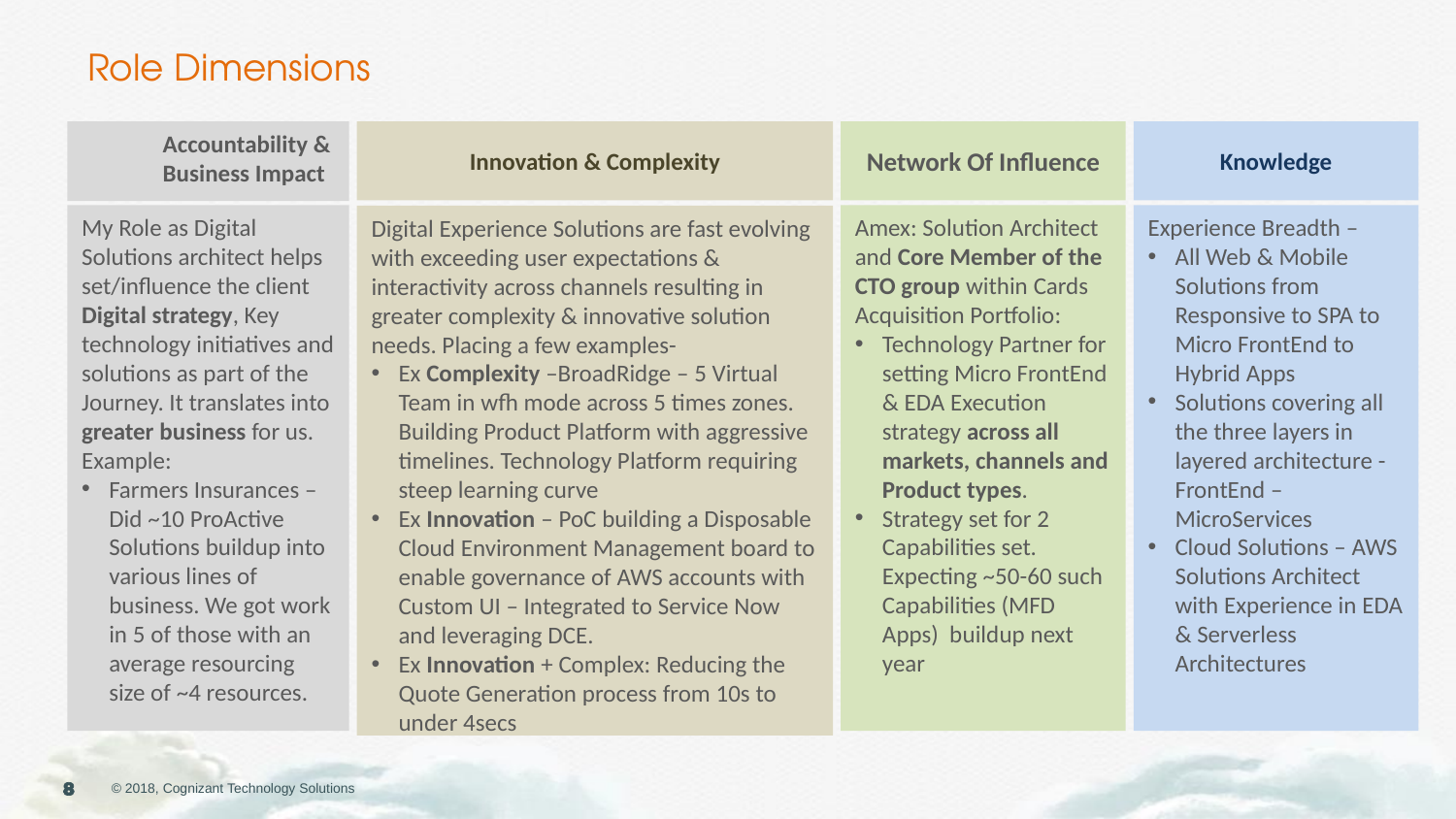

# Role Dimensions
Innovation & Complexity
Network Of Influence
Knowledge
Accountability & Business Impact
Experience Breadth –
All Web & Mobile  Solutions from Responsive to SPA to Micro FrontEnd to Hybrid Apps
Solutions covering all the three layers in layered architecture -  FrontEnd – MicroServices
Cloud Solutions – AWS Solutions Architect with Experience in EDA & Serverless Architectures

Amex: Solution Architect and Core Member of the CTO group within Cards Acquisition Portfolio:
Technology Partner for setting Micro FrontEnd & EDA Execution strategy across all markets, channels and Product types.
Strategy set for 2 Capabilities set. Expecting ~50-60 such Capabilities (MFD Apps)  buildup next year
My Role as Digital Solutions architect helps set/influence the client Digital strategy, Key technology initiatives and solutions as part of the Journey. It translates into greater business for us. Example:
Farmers Insurances – Did ~10 ProActive Solutions buildup into various lines of business. We got work in 5 of those with an average resourcing size of ~4 resources.

Digital Experience Solutions are fast evolving with exceeding user expectations &  interactivity across channels resulting in greater complexity & innovative solution needs. Placing a few examples-
Ex Complexity –BroadRidge – 5 Virtual Team in wfh mode across 5 times zones. Building Product Platform with aggressive timelines. Technology Platform requiring steep learning curve
Ex Innovation – PoC building a Disposable Cloud Environment Management board to enable governance of AWS accounts with Custom UI – Integrated to Service Now and leveraging DCE.
Ex Innovation + Complex: Reducing the Quote Generation process from 10s to under 4secs